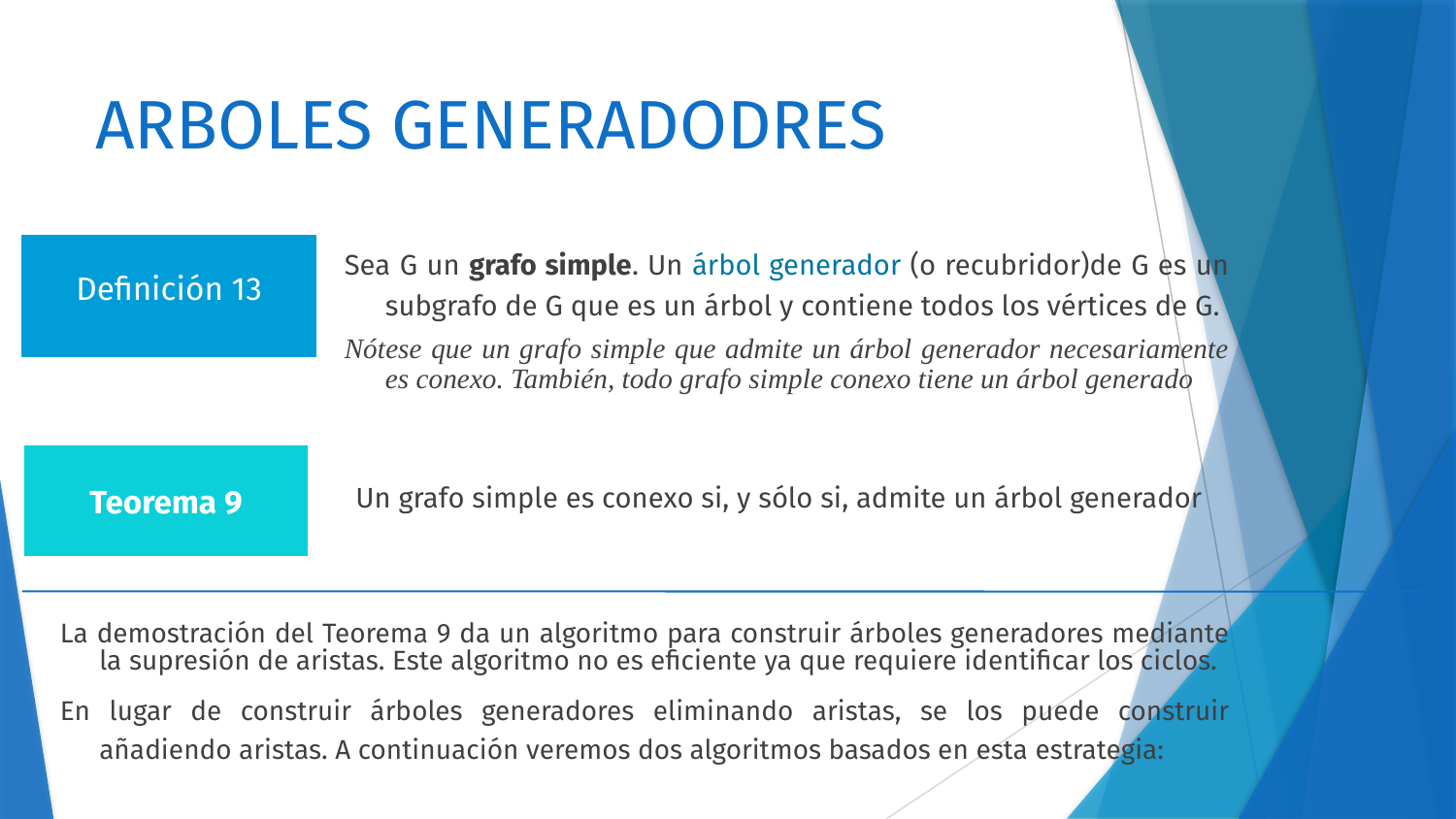

# ARBOLES GENERADODRES
Sea G un grafo simple. Un árbol generador (o recubridor)de G es un subgrafo de G que es un árbol y contiene todos los vértices de G.
Nótese que un grafo simple que admite un árbol generador necesariamente es conexo. También, todo grafo simple conexo tiene un árbol generado
Definición 13
Teorema 9
Un grafo simple es conexo si, y sólo si, admite un árbol generador
La demostración del Teorema 9 da un algoritmo para construir árboles generadores mediante la supresión de aristas. Este algoritmo no es eficiente ya que requiere identificar los ciclos.
En lugar de construir árboles generadores eliminando aristas, se los puede construir añadiendo aristas. A continuación veremos dos algoritmos basados en esta estrategia: